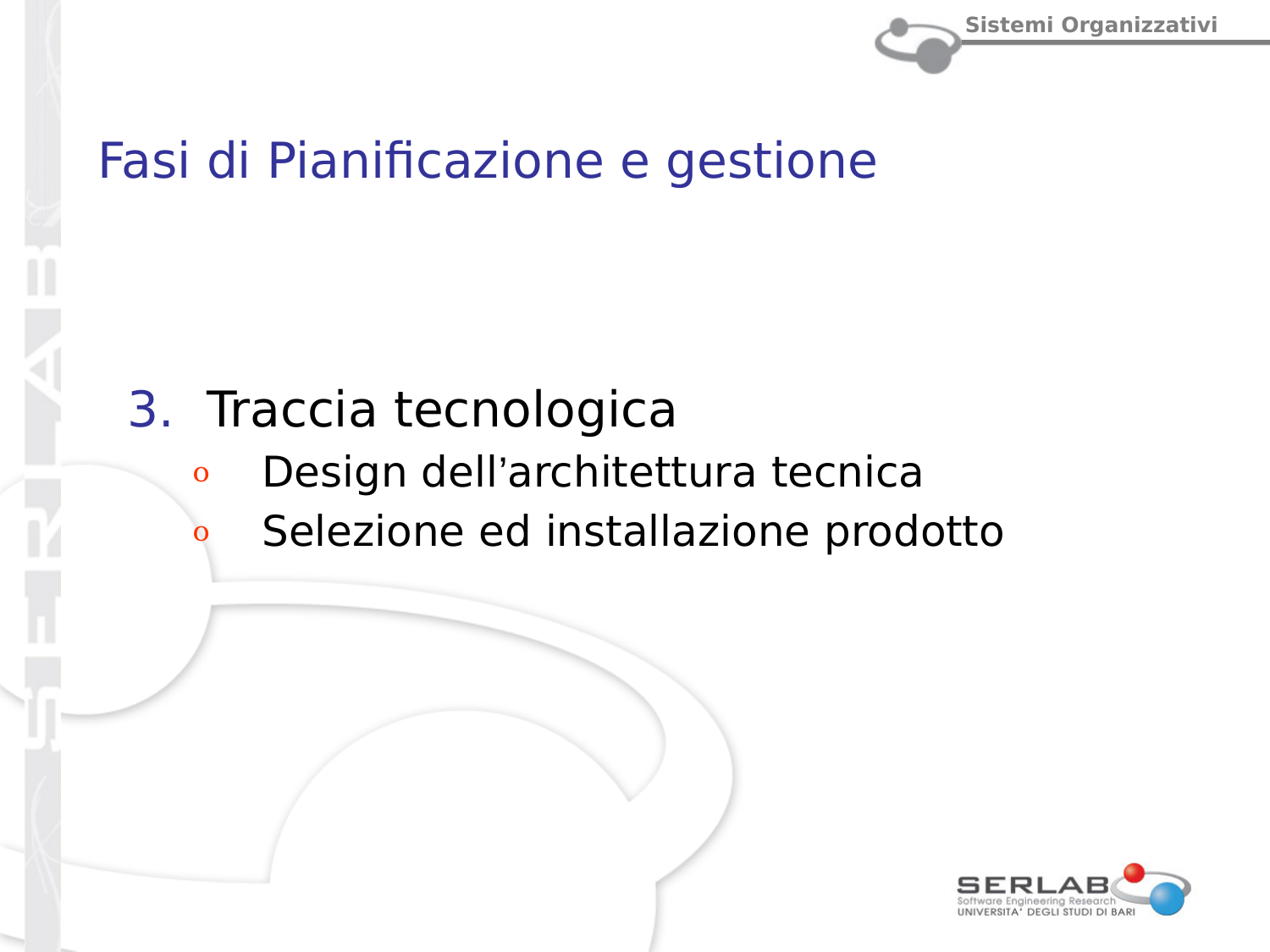

# Fasi di Pianificazione e gestione

Traccia tecnologica
Design dell’architettura tecnica
Selezione ed installazione prodotto

Pof. Michele Scalera